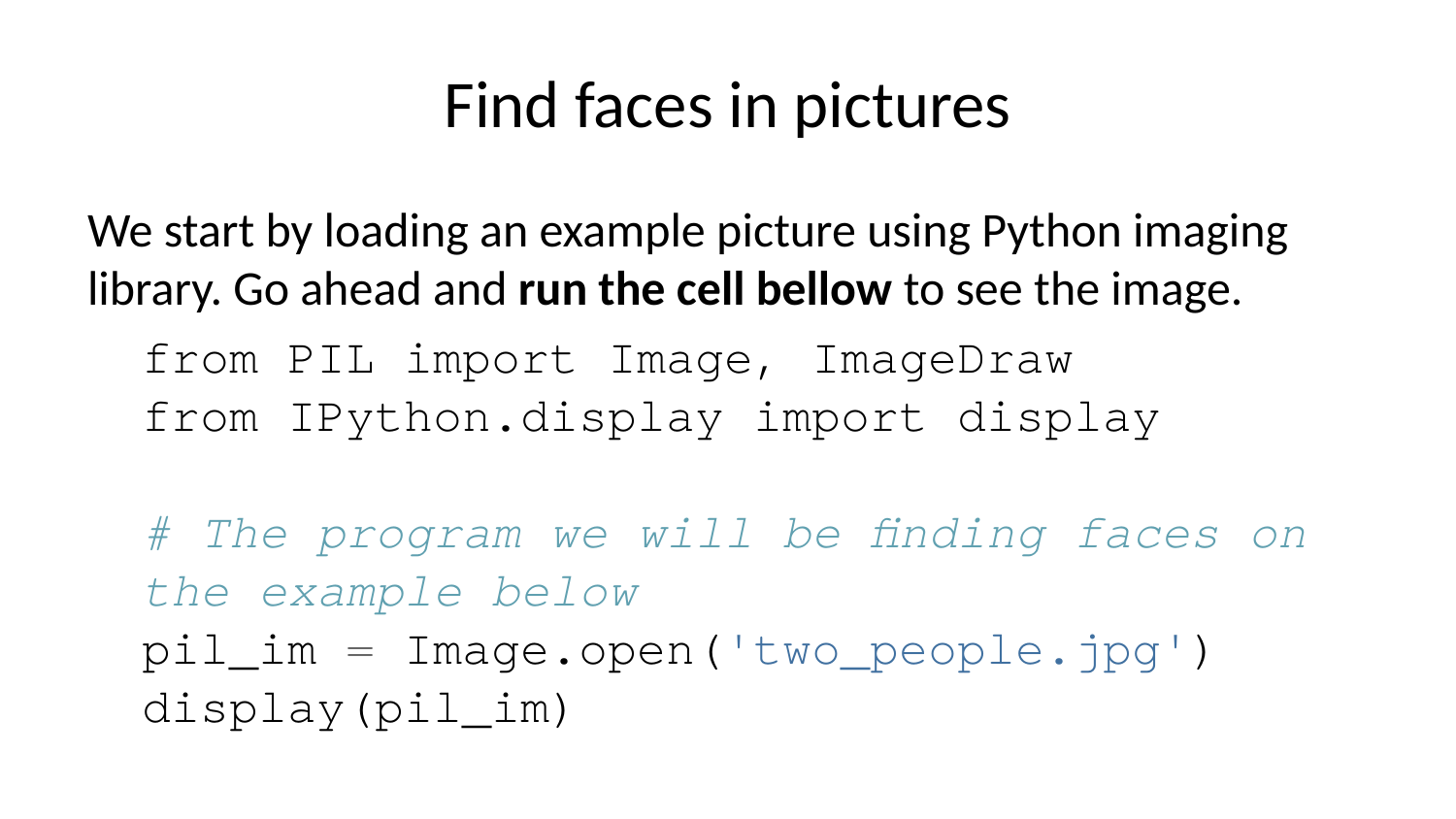

# Find faces in pictures
We start by loading an example picture using Python imaging library. Go ahead and run the cell bellow to see the image.
from PIL import Image, ImageDraw
from IPython.display import display
# The program we will be finding faces on the example below
pil_im = Image.open('two_people.jpg')
display(pil_im)